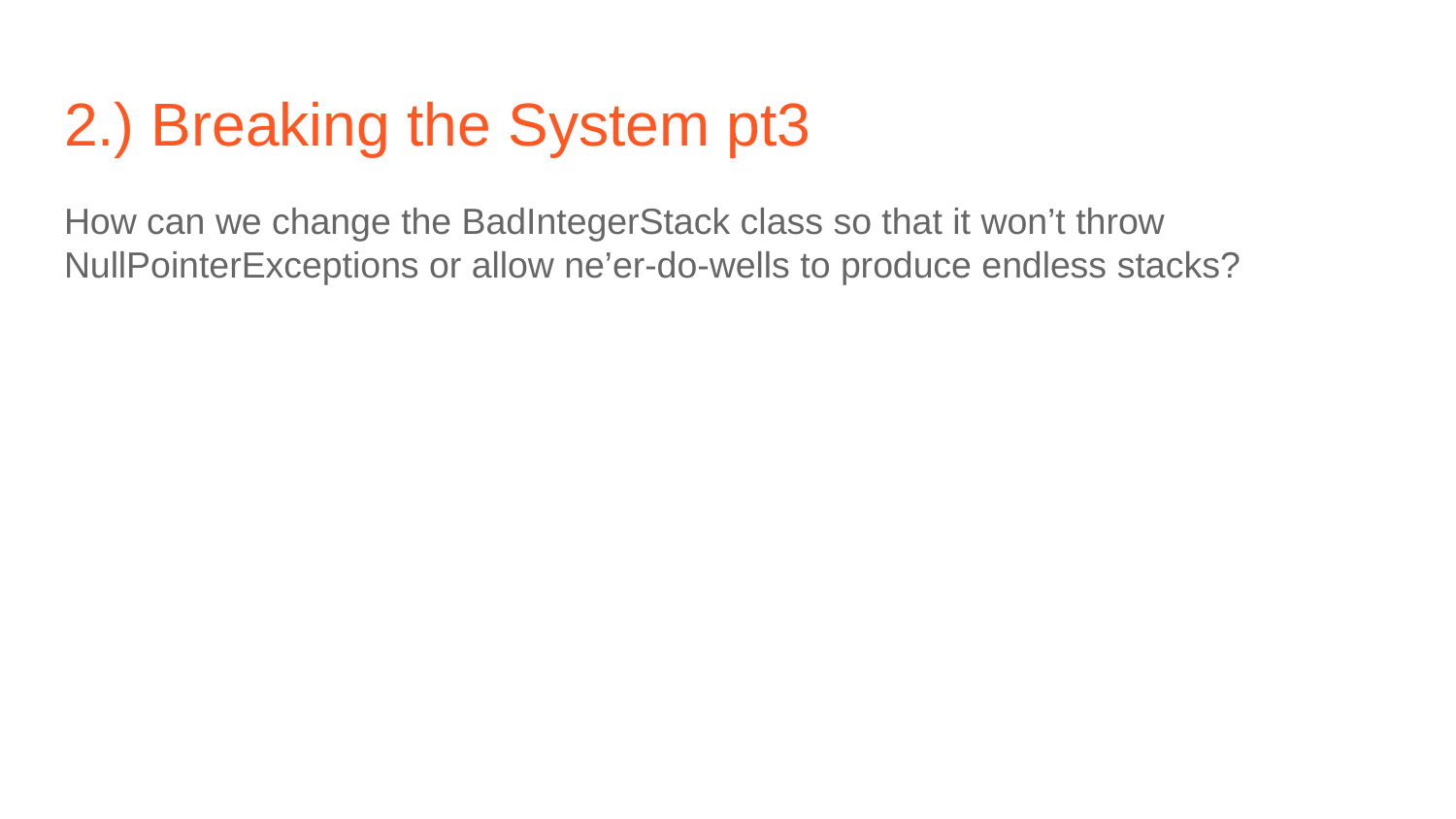

# 2.) Breaking the System pt3
How can we change the BadIntegerStack class so that it won’t throw NullPointerExceptions or allow ne’er-do-wells to produce endless stacks?